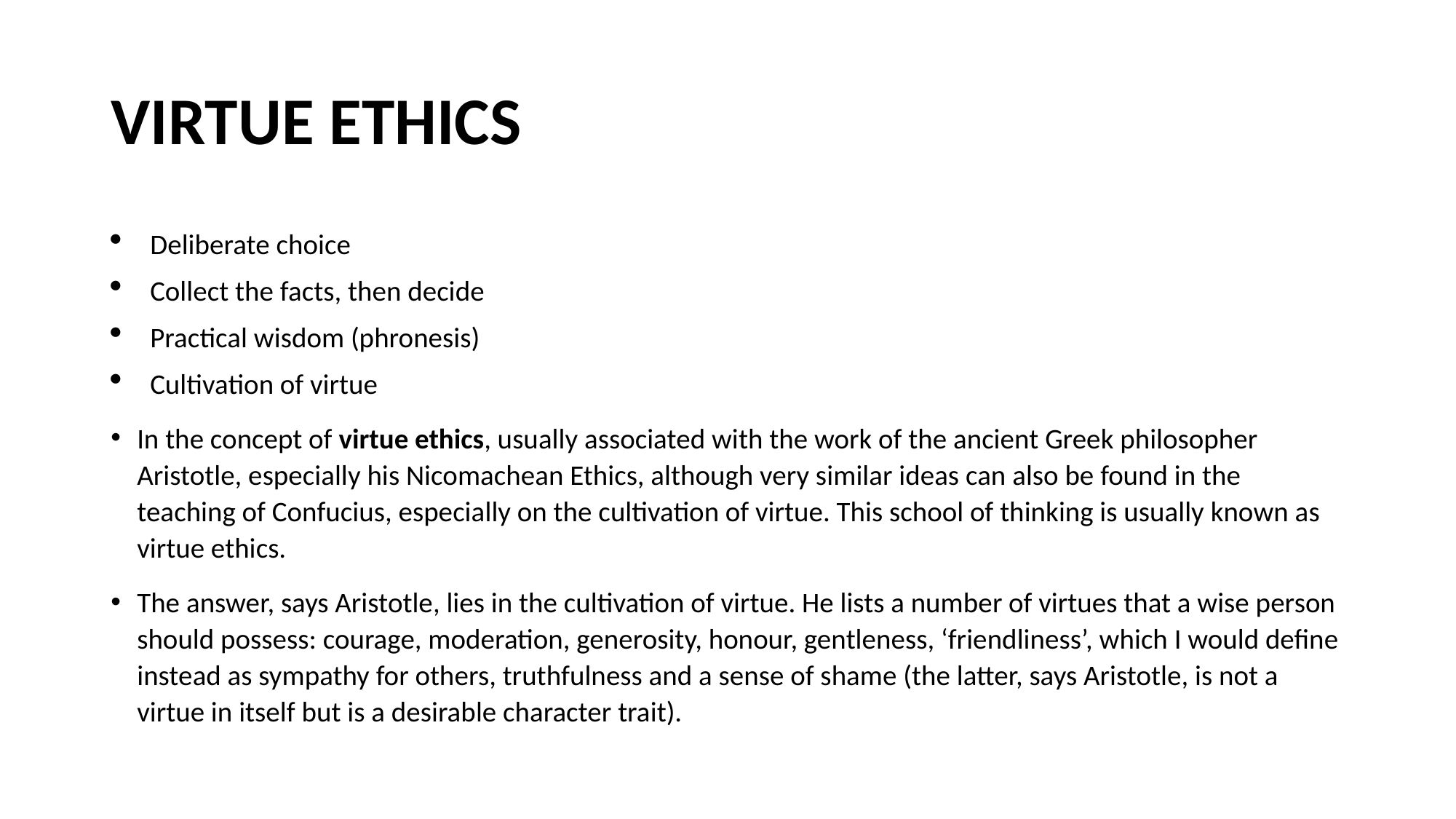

# VIRTUE ETHICS
Deliberate choice
Collect the facts, then decide
Practical wisdom (phronesis)
Cultivation of virtue
In the concept of virtue ethics, usually associated with the work of the ancient Greek philosopher Aristotle, especially his Nicomachean Ethics, although very similar ideas can also be found in the teaching of Confucius, especially on the cultivation of virtue. This school of thinking is usually known as virtue ethics.
The answer, says Aristotle, lies in the cultivation of virtue. He lists a number of virtues that a wise person should possess: courage, moderation, generosity, honour, gentleness, ‘friendliness’, which I would define instead as sympathy for others, truthfulness and a sense of shame (the latter, says Aristotle, is not a virtue in itself but is a desirable character trait).